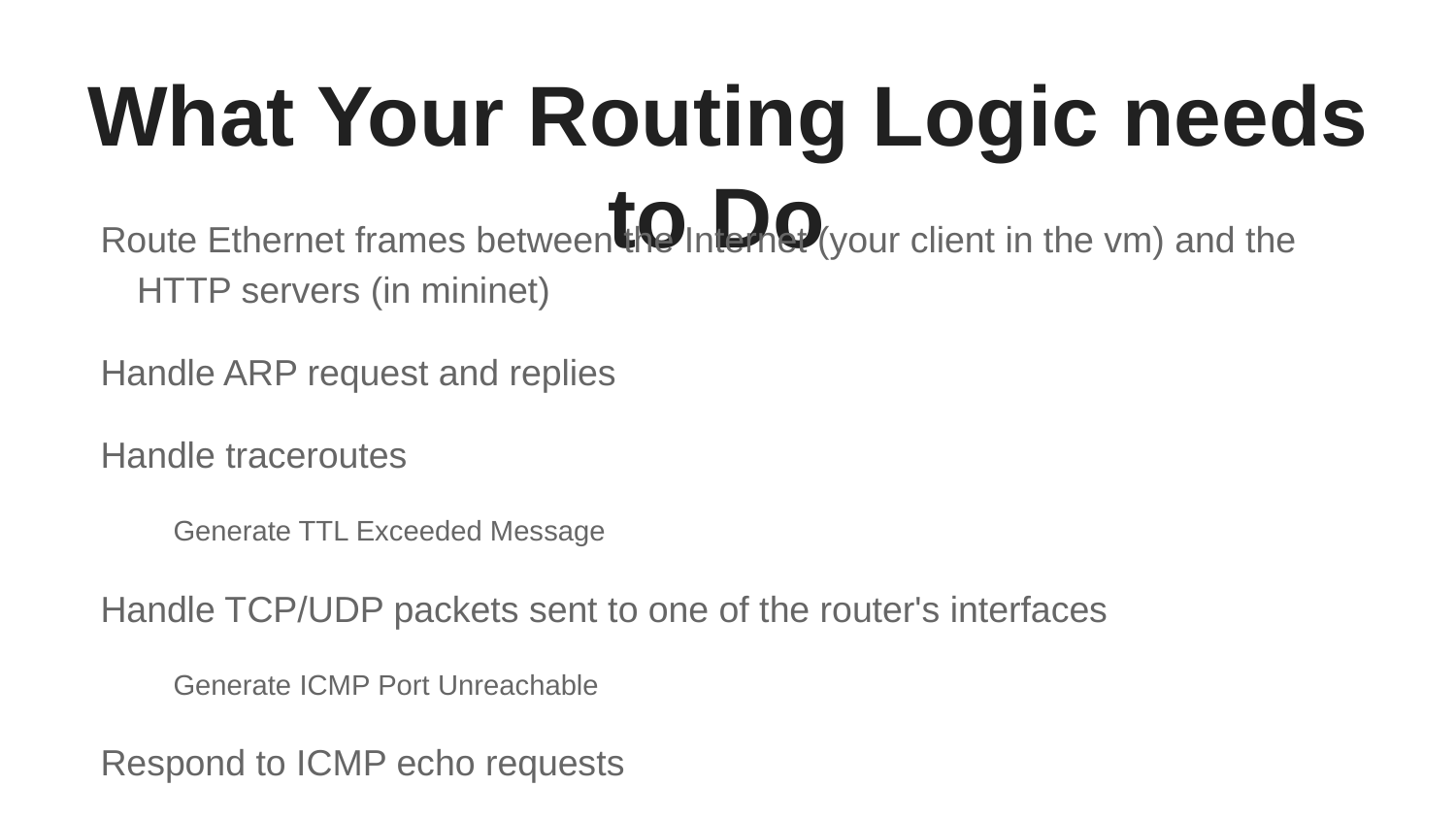

# What Your Routing Logic needs to Do
Route Ethernet frames between the Internet (your client in the vm) and the HTTP servers (in mininet)
Handle ARP request and replies
Handle traceroutes
Generate TTL Exceeded Message
Handle TCP/UDP packets sent to one of the router's interfaces
Generate ICMP Port Unreachable
Respond to ICMP echo requests
Maintain an ARP cache
See webpage for requirements